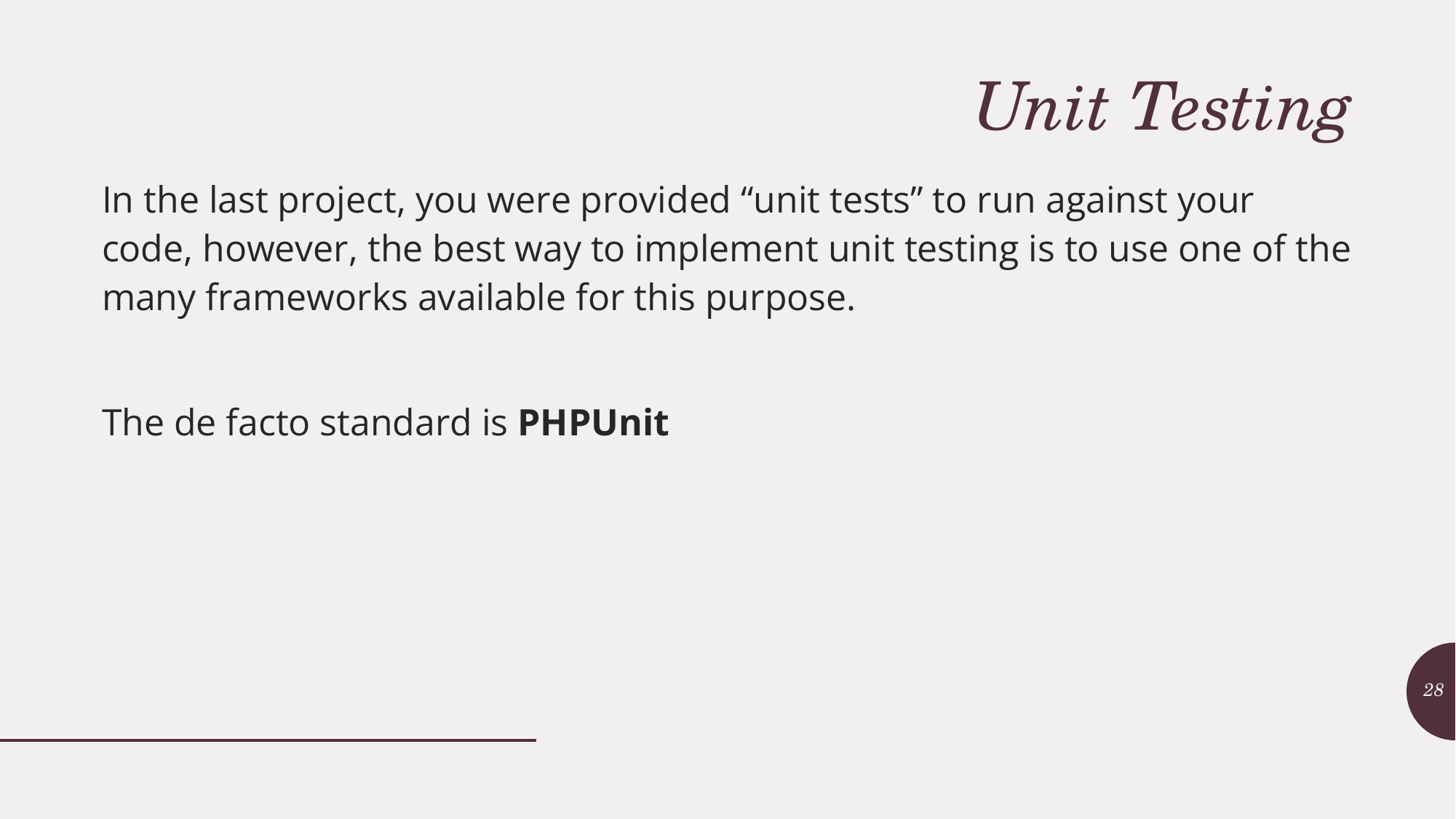

# Unit Testing
In the last project, you were provided “unit tests” to run against your code, however, the best way to implement unit testing is to use one of the many frameworks available for this purpose.

The de facto standard is PHPUnit
28